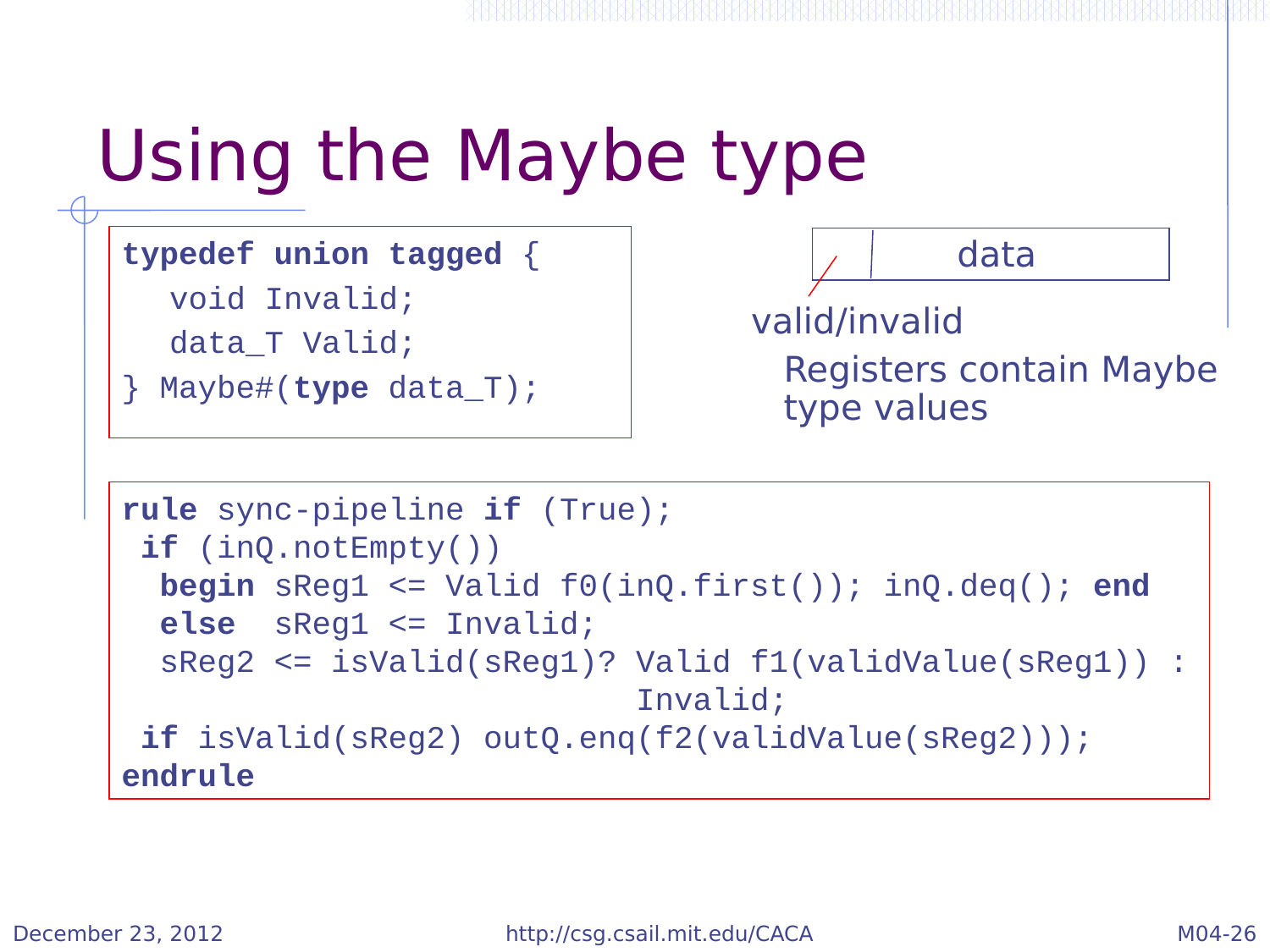

# Using the Maybe type
typedef union tagged {
	void Invalid;
	data_T Valid;
} Maybe#(type data_T);

data

valid/invalid
Registers contain Maybe type values
rule sync-pipeline if (True);
 if (inQ.notEmpty())
  begin sReg1 <= Valid f0(inQ.first()); inQ.deq(); end
  else  sReg1 <= Invalid;
  sReg2 <= isValid(sReg1)? Valid f1(validValue(sReg1)) :
                           Invalid;
 if isValid(sReg2) outQ.enq(f2(validValue(sReg2)));
endrule
http://csg.csail.mit.edu/CACA
M04-26
December 23, 2012